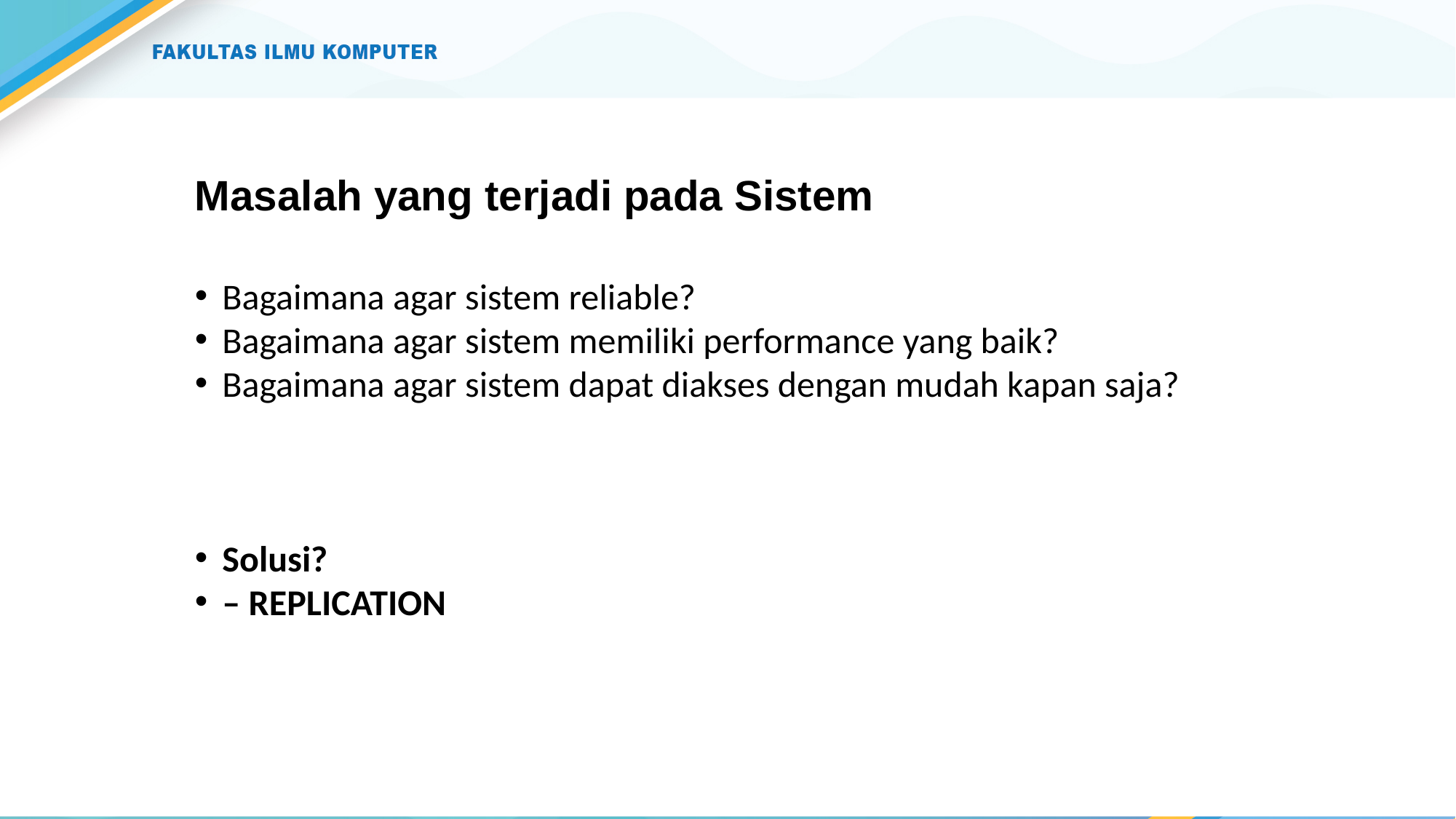

# Masalah yang terjadi pada Sistem
Bagaimana agar sistem reliable?
Bagaimana agar sistem memiliki performance yang baik?
Bagaimana agar sistem dapat diakses dengan mudah kapan saja?

Solusi?
– REPLICATION